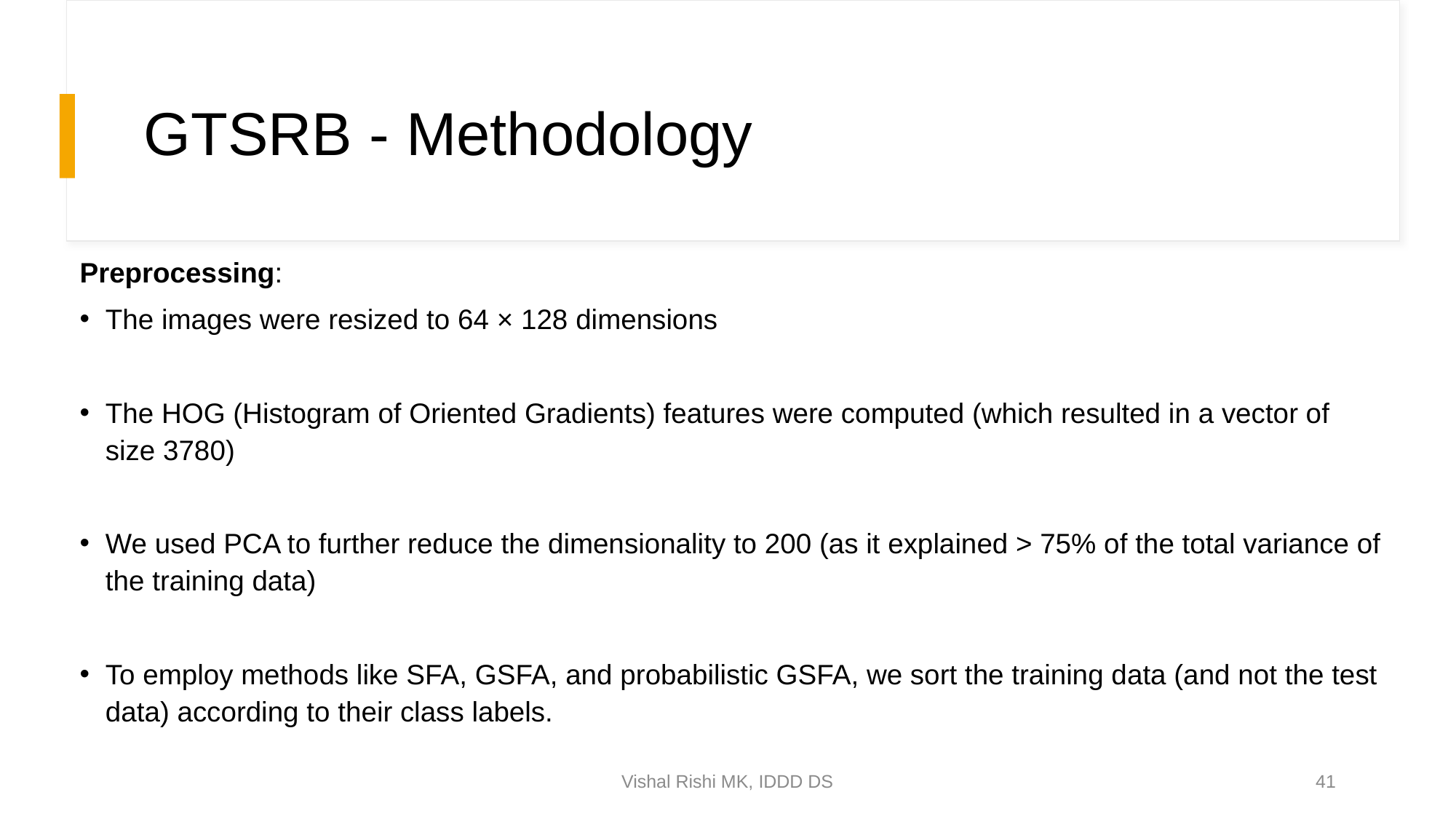

# GTSRB - Methodology
Preprocessing:
The images were resized to 64 × 128 dimensions

The HOG (Histogram of Oriented Gradients) features were computed (which resulted in a vector of size 3780)

We used PCA to further reduce the dimensionality to 200 (as it explained > 75% of the total variance of the training data)

To employ methods like SFA, GSFA, and probabilistic GSFA, we sort the training data (and not the test data) according to their class labels.
Vishal Rishi MK, IDDD DS
41